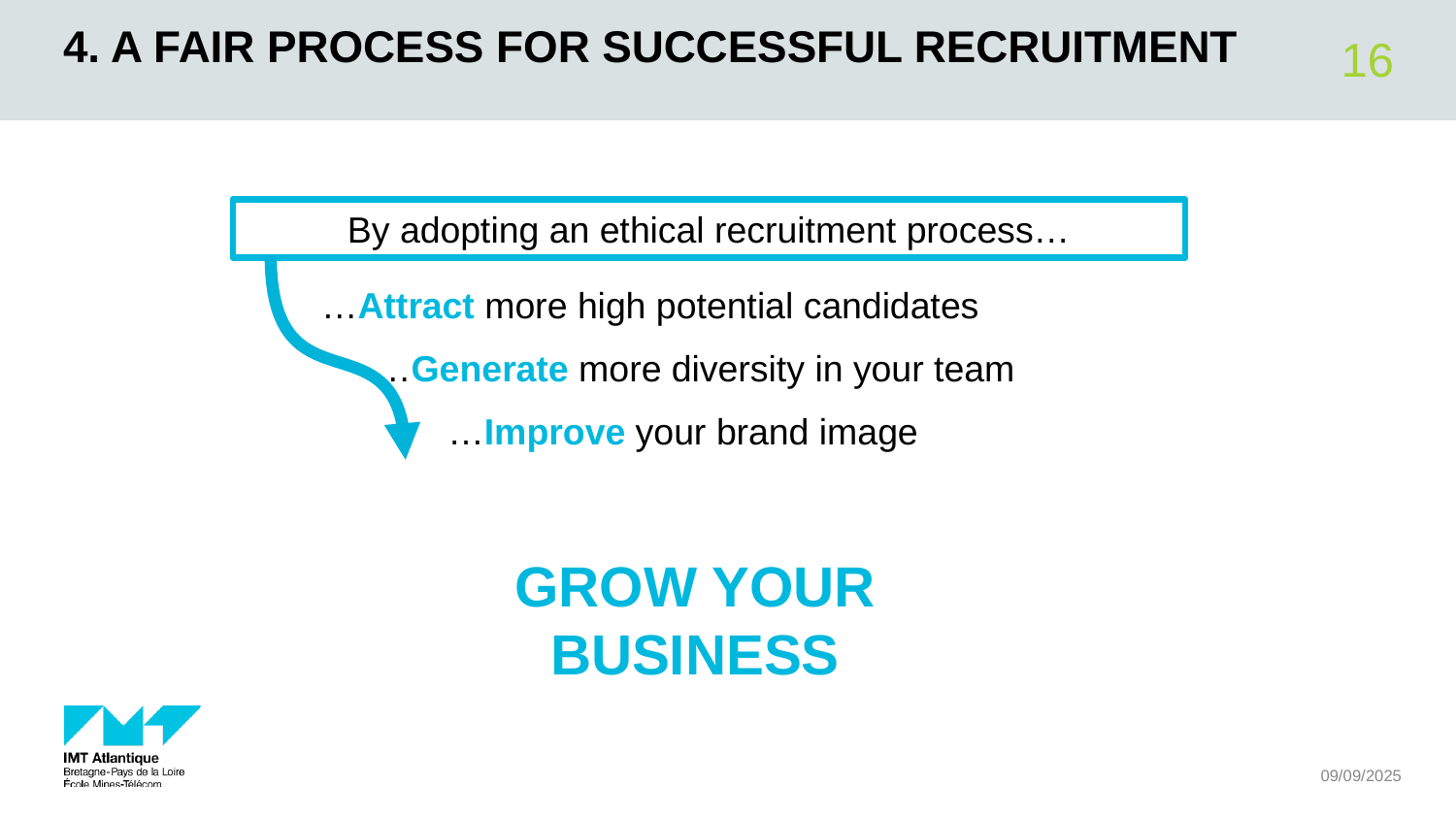

# 4. A Fair Process for Successful Recruitment
16
By adopting an ethical recruitment process…
…Attract more high potential candidates
…Generate more diversity in your team
…Improve your brand image
GROW YOUR BUSINESS
09/09/2025